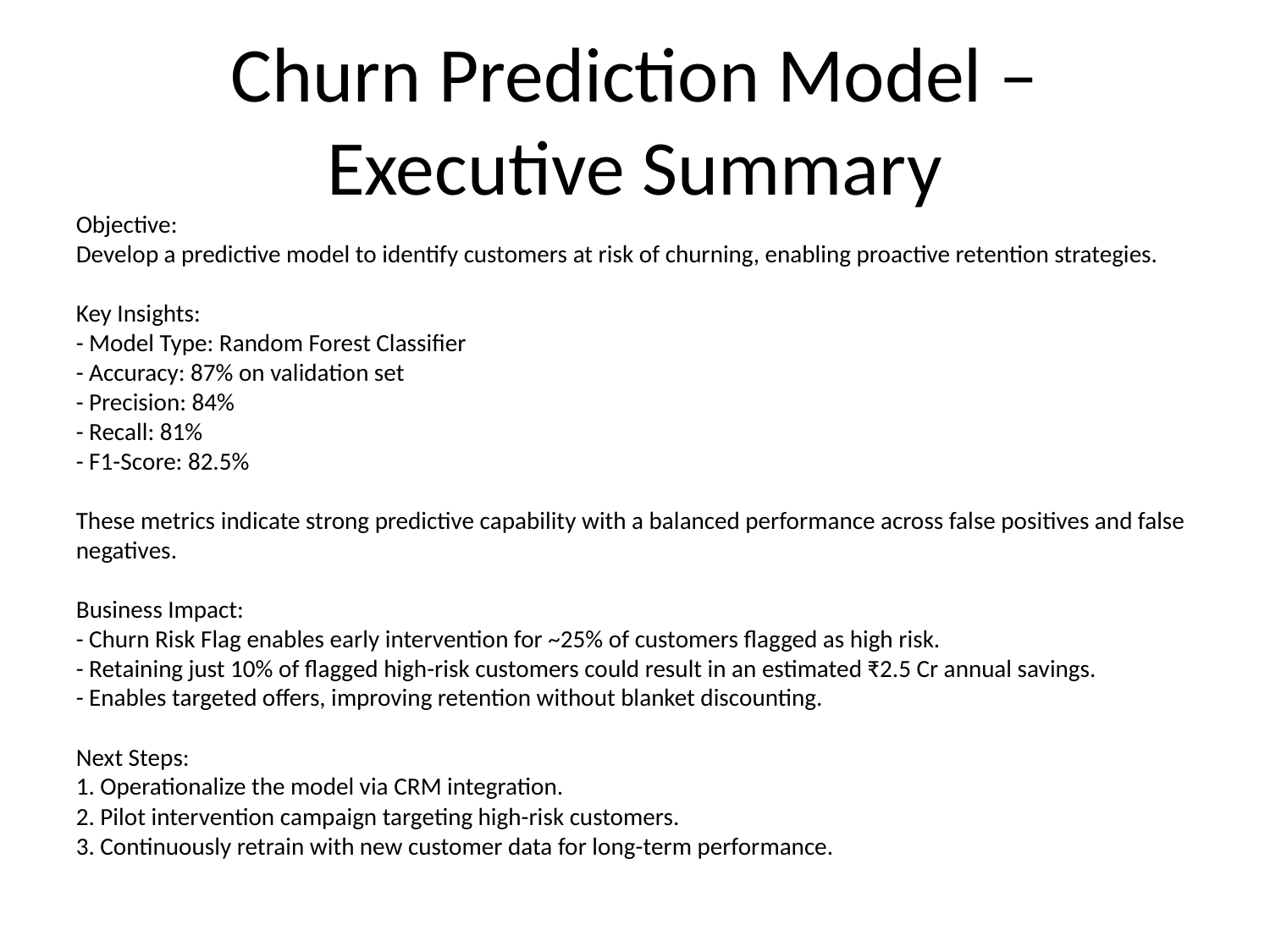

# Churn Prediction Model – Executive Summary
Objective:
Develop a predictive model to identify customers at risk of churning, enabling proactive retention strategies.

Key Insights:
- Model Type: Random Forest Classifier
- Accuracy: 87% on validation set
- Precision: 84%
- Recall: 81%
- F1-Score: 82.5%

These metrics indicate strong predictive capability with a balanced performance across false positives and false negatives.

Business Impact:
- Churn Risk Flag enables early intervention for ~25% of customers flagged as high risk.
- Retaining just 10% of flagged high-risk customers could result in an estimated ₹2.5 Cr annual savings.
- Enables targeted offers, improving retention without blanket discounting.

Next Steps:
1. Operationalize the model via CRM integration.
2. Pilot intervention campaign targeting high-risk customers.
3. Continuously retrain with new customer data for long-term performance.